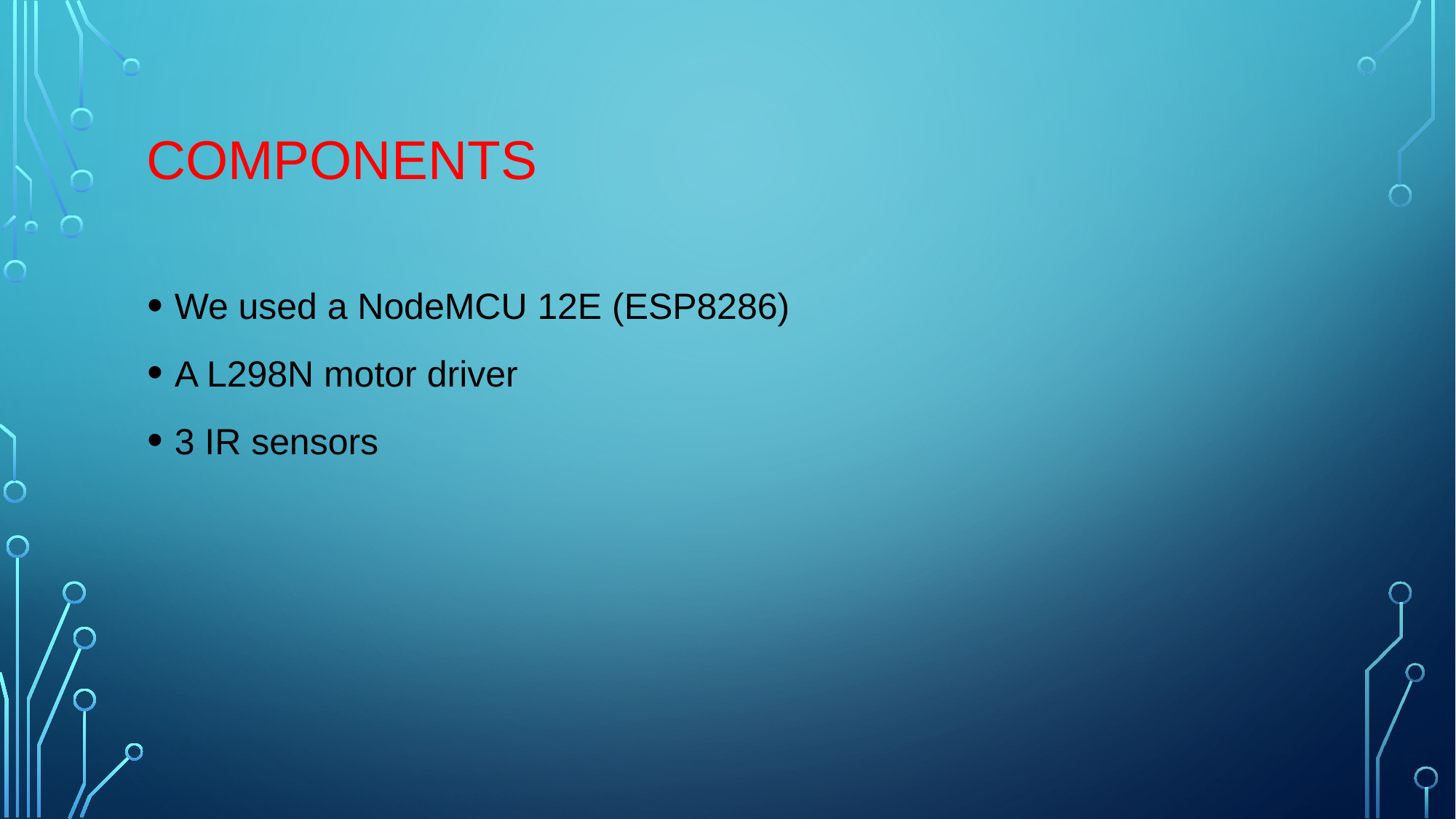

# components
We used a NodeMCU 12E (ESP8286)
A L298N motor driver
3 IR sensors